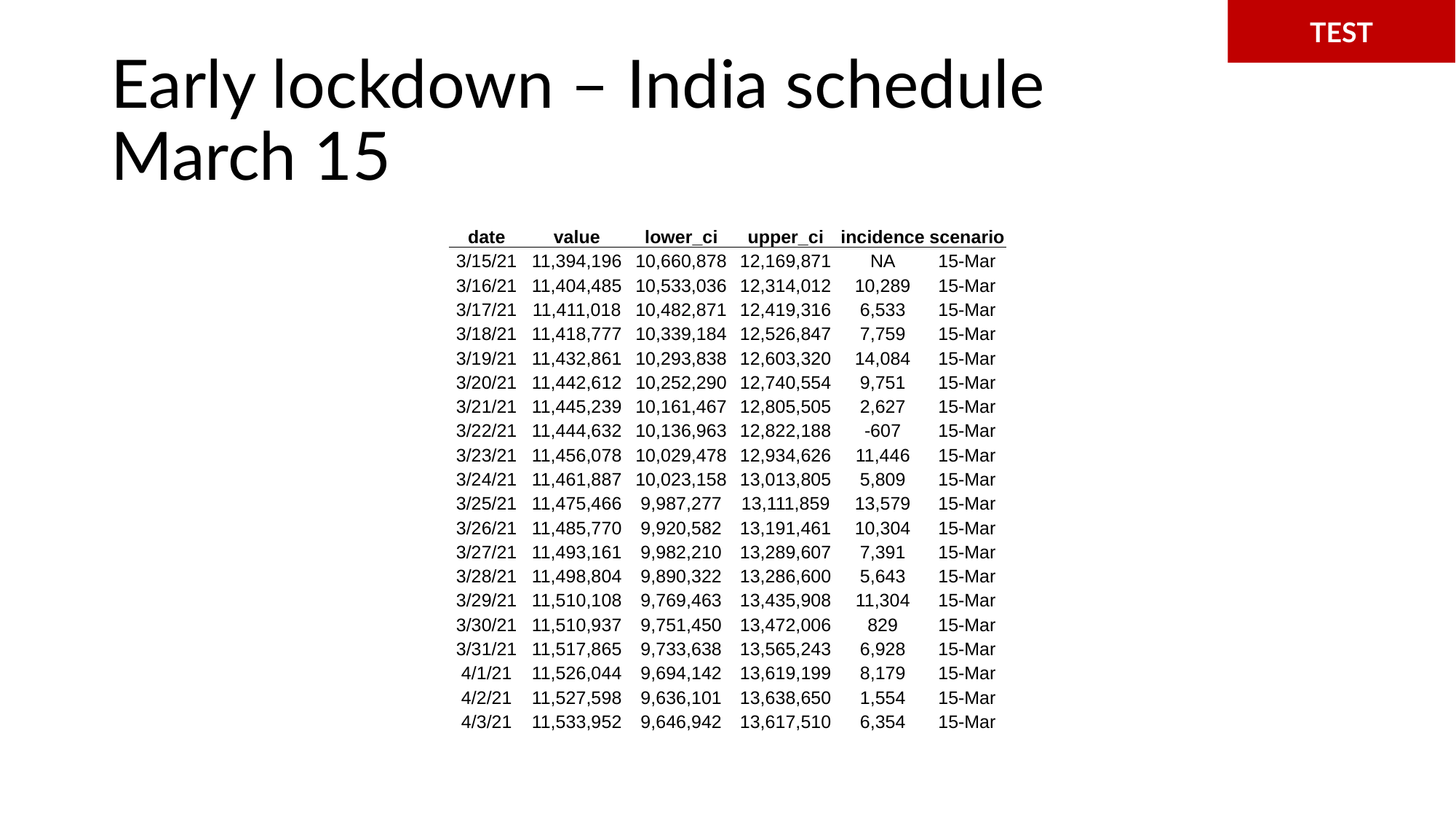

TEST
# Early lockdown – India schedule March 15
| date | value | lower\_ci | upper\_ci | incidence | scenario |
| --- | --- | --- | --- | --- | --- |
| 3/15/21 | 11,394,196 | 10,660,878 | 12,169,871 | NA | 15-Mar |
| 3/16/21 | 11,404,485 | 10,533,036 | 12,314,012 | 10,289 | 15-Mar |
| 3/17/21 | 11,411,018 | 10,482,871 | 12,419,316 | 6,533 | 15-Mar |
| 3/18/21 | 11,418,777 | 10,339,184 | 12,526,847 | 7,759 | 15-Mar |
| 3/19/21 | 11,432,861 | 10,293,838 | 12,603,320 | 14,084 | 15-Mar |
| 3/20/21 | 11,442,612 | 10,252,290 | 12,740,554 | 9,751 | 15-Mar |
| 3/21/21 | 11,445,239 | 10,161,467 | 12,805,505 | 2,627 | 15-Mar |
| 3/22/21 | 11,444,632 | 10,136,963 | 12,822,188 | -607 | 15-Mar |
| 3/23/21 | 11,456,078 | 10,029,478 | 12,934,626 | 11,446 | 15-Mar |
| 3/24/21 | 11,461,887 | 10,023,158 | 13,013,805 | 5,809 | 15-Mar |
| 3/25/21 | 11,475,466 | 9,987,277 | 13,111,859 | 13,579 | 15-Mar |
| 3/26/21 | 11,485,770 | 9,920,582 | 13,191,461 | 10,304 | 15-Mar |
| 3/27/21 | 11,493,161 | 9,982,210 | 13,289,607 | 7,391 | 15-Mar |
| 3/28/21 | 11,498,804 | 9,890,322 | 13,286,600 | 5,643 | 15-Mar |
| 3/29/21 | 11,510,108 | 9,769,463 | 13,435,908 | 11,304 | 15-Mar |
| 3/30/21 | 11,510,937 | 9,751,450 | 13,472,006 | 829 | 15-Mar |
| 3/31/21 | 11,517,865 | 9,733,638 | 13,565,243 | 6,928 | 15-Mar |
| 4/1/21 | 11,526,044 | 9,694,142 | 13,619,199 | 8,179 | 15-Mar |
| 4/2/21 | 11,527,598 | 9,636,101 | 13,638,650 | 1,554 | 15-Mar |
| 4/3/21 | 11,533,952 | 9,646,942 | 13,617,510 | 6,354 | 15-Mar |